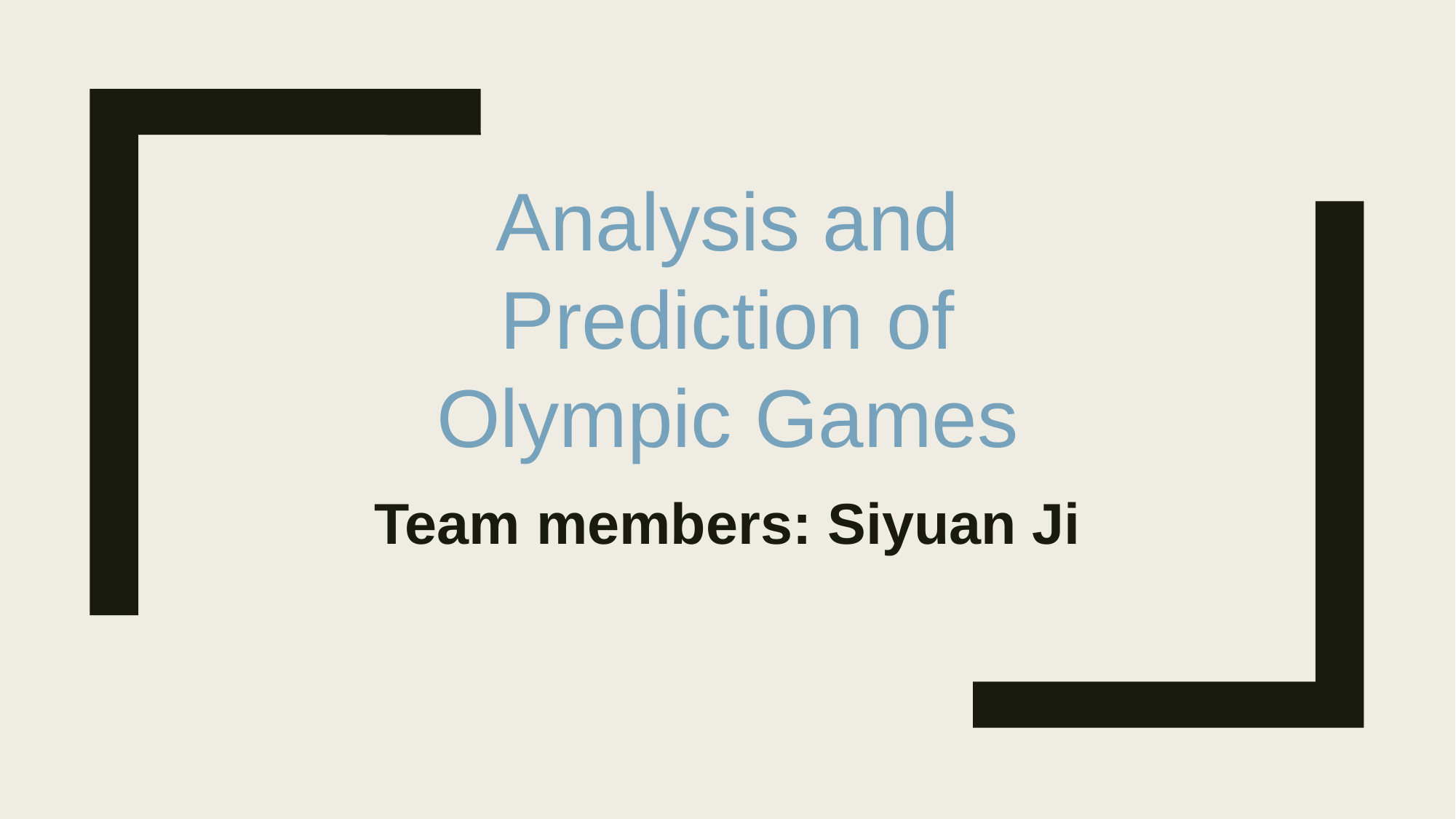

Analysis and Prediction of Olympic Games
#
Team members: Siyuan Ji